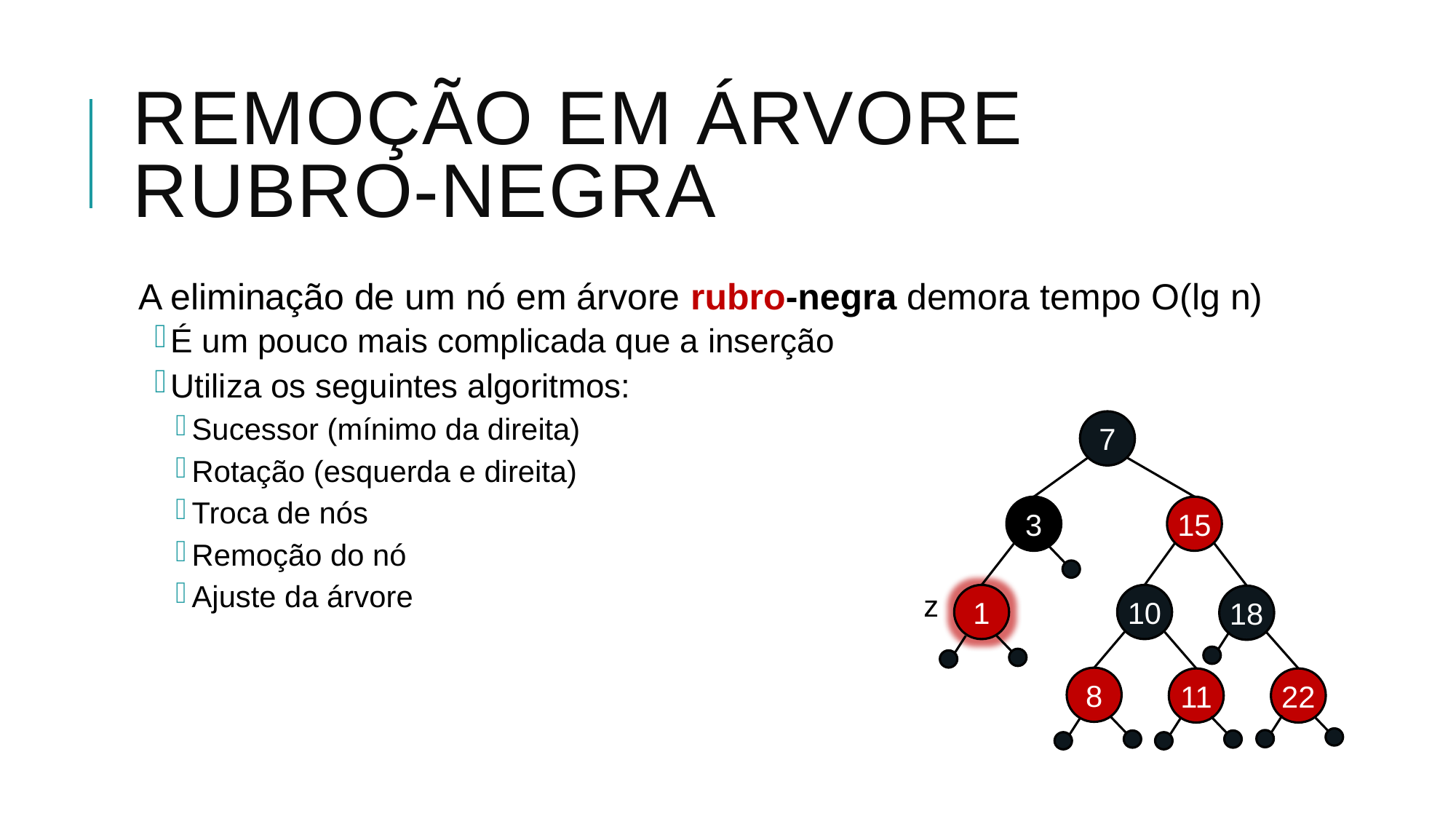

# Remoção em árvore rubro-Negra
A eliminação de um nó em árvore rubro-negra demora tempo O(lg n)
É um pouco mais complicada que a inserção
Utiliza os seguintes algoritmos:
Sucessor (mínimo da direita)
Rotação (esquerda e direita)
Troca de nós
Remoção do nó
Ajuste da árvore
7
3
15

z
1
10
18

8
11
22